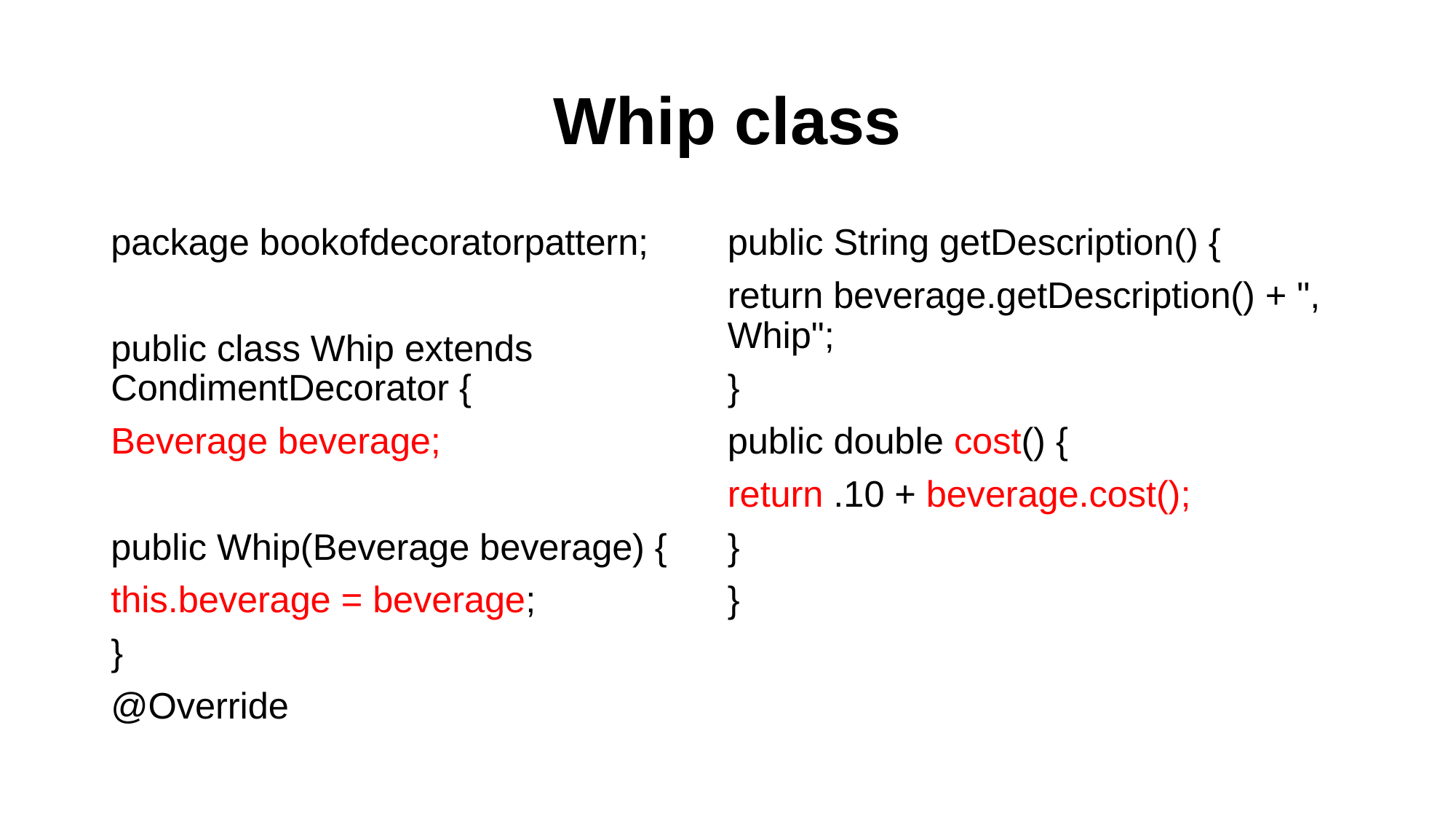

# Whip class
package bookofdecoratorpattern;

public class Whip extends CondimentDecorator {
Beverage beverage;

public Whip(Beverage beverage) {
this.beverage = beverage;
}
@Override
public String getDescription() {
return beverage.getDescription() + ", Whip";
}
public double cost() {
return .10 + beverage.cost();
}
}